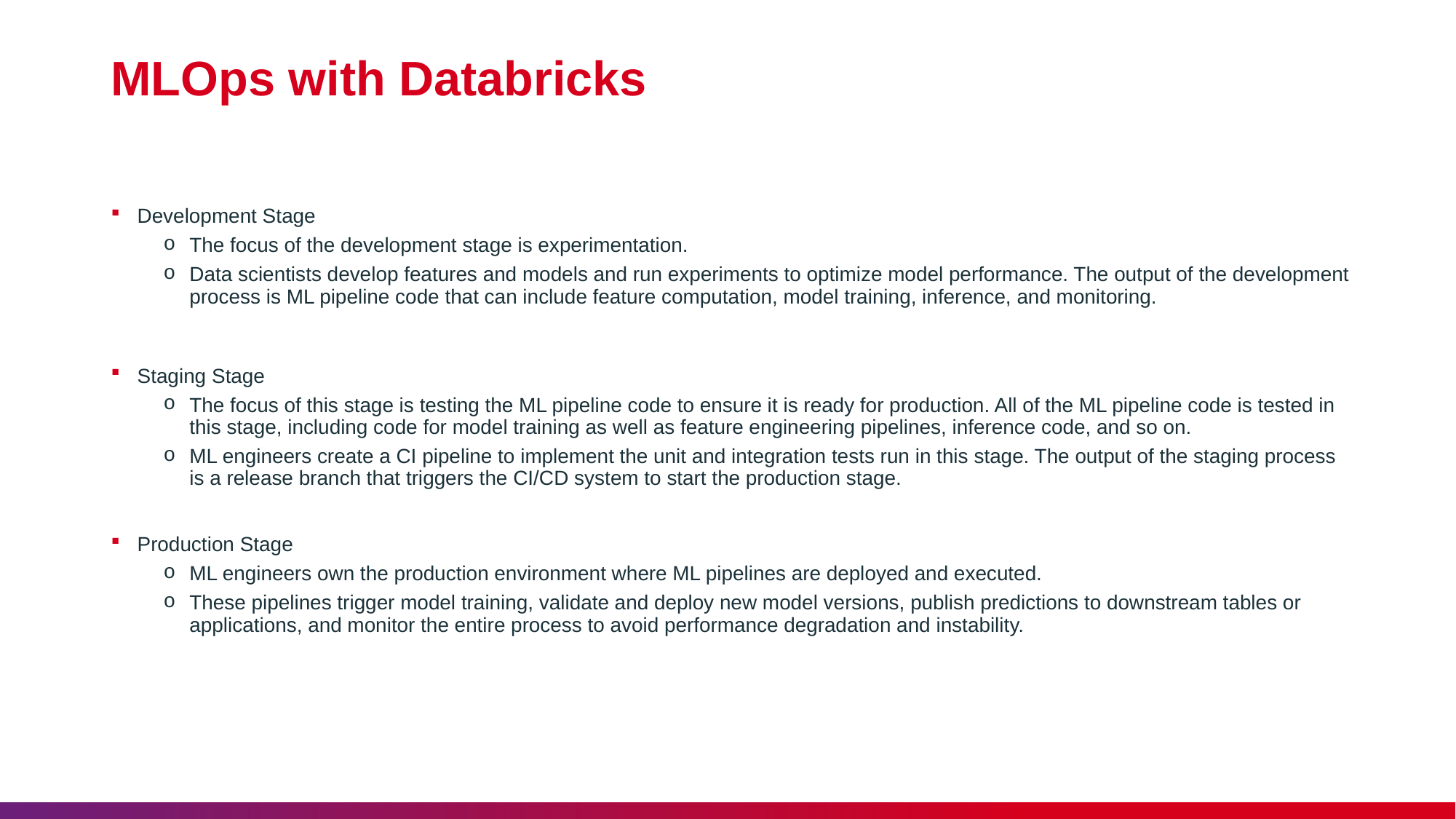

# MLOps with Databricks
Development Stage
The focus of the development stage is experimentation.
Data scientists develop features and models and run experiments to optimize model performance. The output of the development process is ML pipeline code that can include feature computation, model training, inference, and monitoring.

Staging Stage
The focus of this stage is testing the ML pipeline code to ensure it is ready for production. All of the ML pipeline code is tested in this stage, including code for model training as well as feature engineering pipelines, inference code, and so on.
ML engineers create a CI pipeline to implement the unit and integration tests run in this stage. The output of the staging process is a release branch that triggers the CI/CD system to start the production stage.

Production Stage
ML engineers own the production environment where ML pipelines are deployed and executed.
These pipelines trigger model training, validate and deploy new model versions, publish predictions to downstream tables or applications, and monitor the entire process to avoid performance degradation and instability.